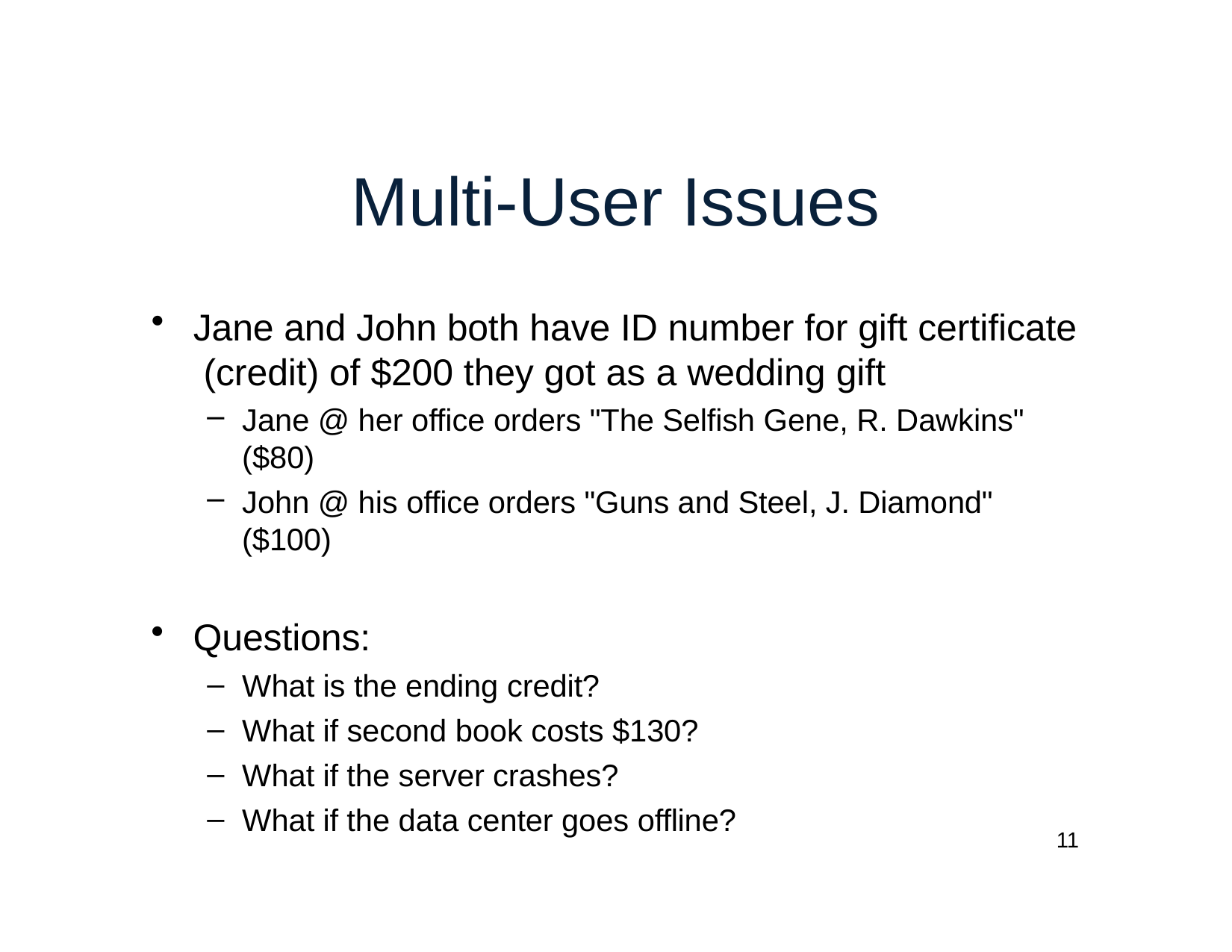

# Multi-User Issues
Jane and John both have ID number for gift certificate  (credit) of $200 they got as a wedding gift
Jane @ her office orders "The Selfish Gene, R. Dawkins" ($80)
John @ his office orders "Guns and Steel, J. Diamond" ($100)

Questions:
What is the ending credit?
What if second book costs $130?
What if the server crashes?
What if the data center goes offline?
11